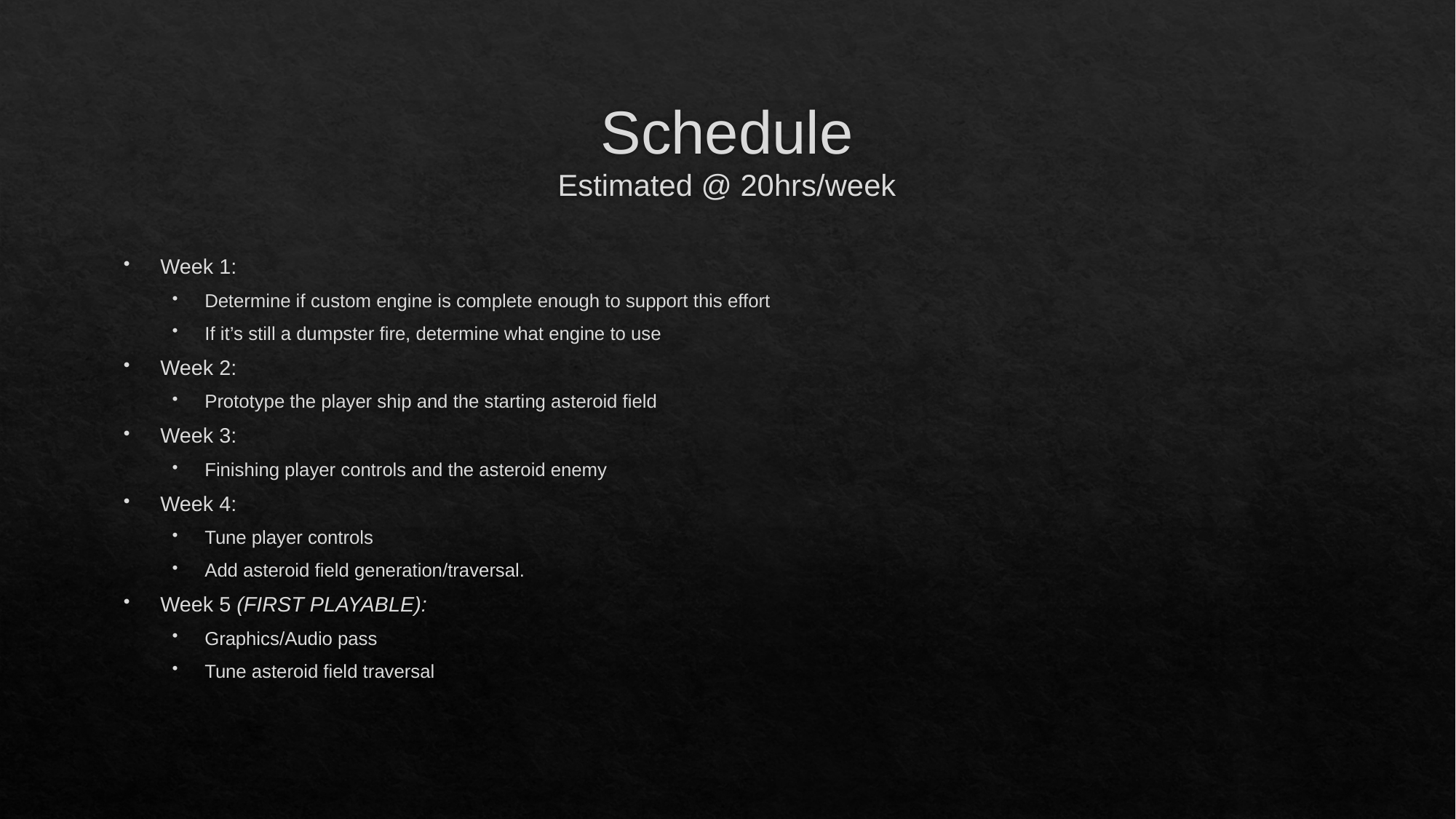

# Schedule Estimated @ 20hrs/week
Week 1:
Determine if custom engine is complete enough to support this effort
If it’s still a dumpster fire, determine what engine to use
Week 2:
Prototype the player ship and the starting asteroid field
Week 3:
Finishing player controls and the asteroid enemy
Week 4:
Tune player controls
Add asteroid field generation/traversal.
Week 5 (FIRST PLAYABLE):
Graphics/Audio pass
Tune asteroid field traversal